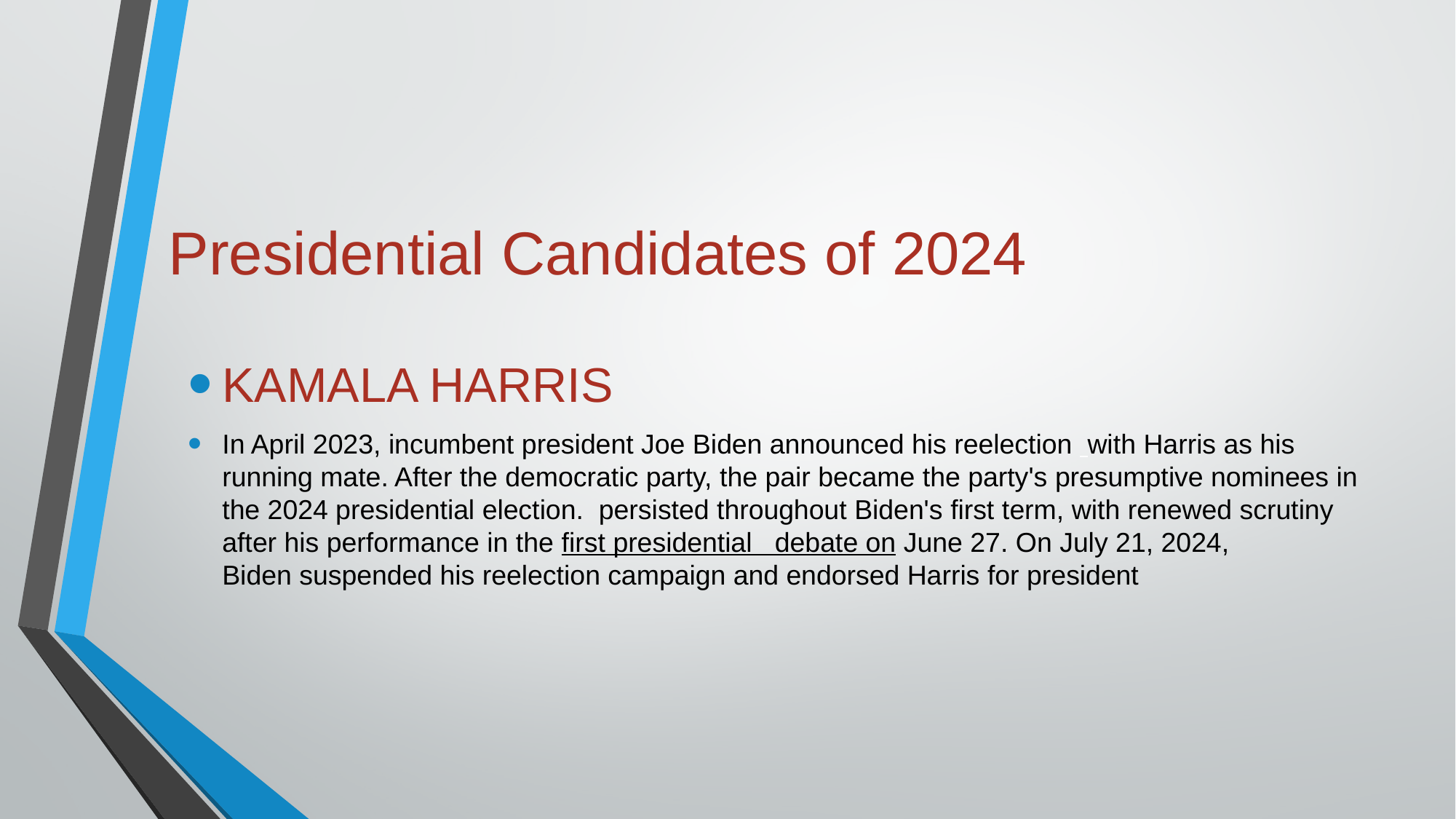

# Presidential Candidates of 2024
KAMALA HARRIS
In April 2023, incumbent president Joe Biden announced his reelection  with Harris as his running mate. After the democratic party, the pair became the party's presumptive nominees in the 2024 presidential election.  persisted throughout Biden's first term, with renewed scrutiny after his performance in the first presidential   debate on June 27. On July 21, 2024, Biden suspended his reelection campaign and endorsed Harris for president